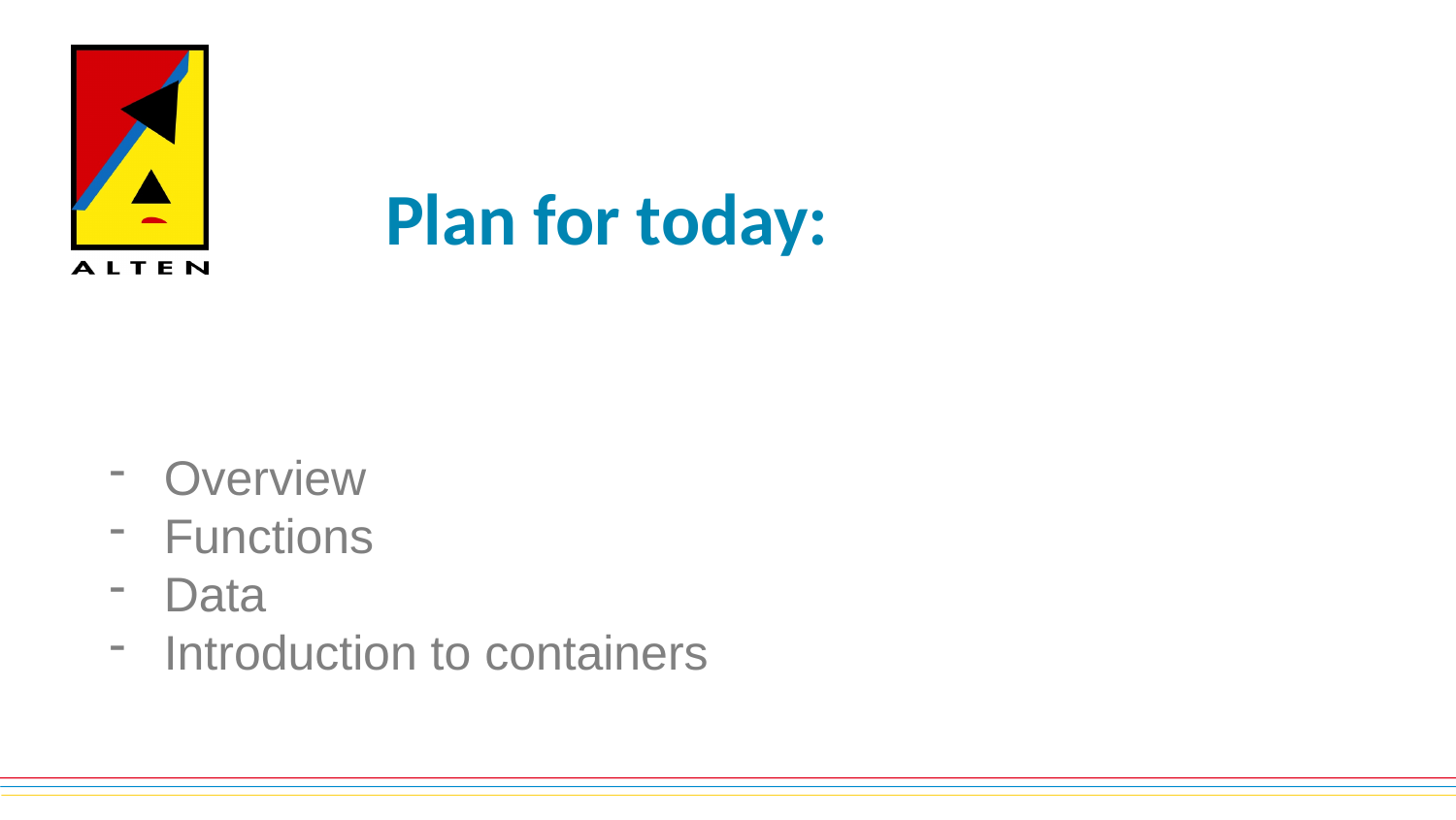

# Plan for today:
Overview
Functions
Data
Introduction to containers